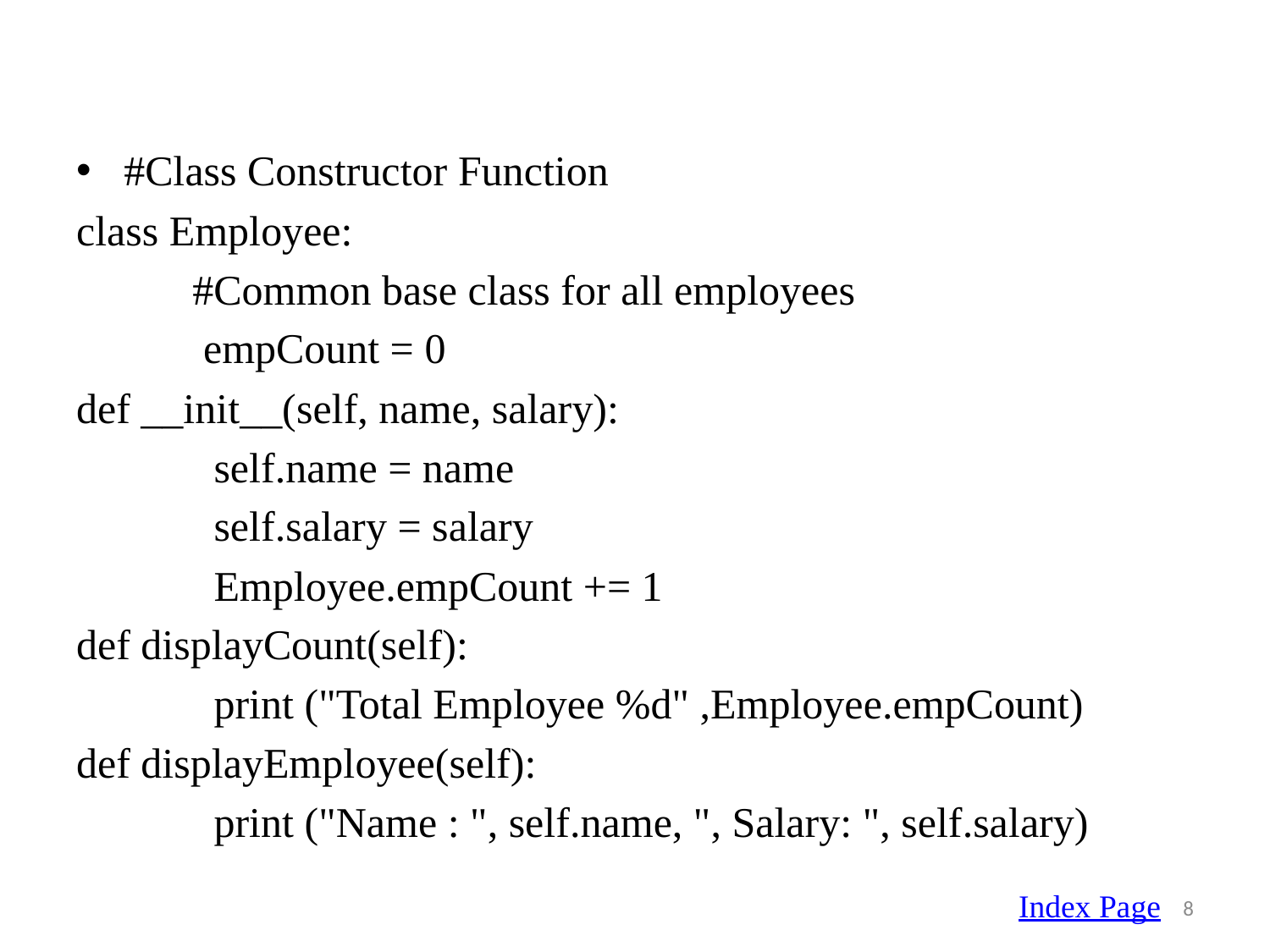

#Class Constructor Function
class Employee:
           #Common base class for all employees
            empCount = 0
def __init__(self, name, salary):
             self.name = name
             self.salary = salary
             Employee.empCount += 1
def displayCount(self):
             print ("Total Employee %d" ,Employee.empCount)
def displayEmployee(self):
             print ("Name : ", self.name, ", Salary: ", self.salary)
Index Page
8